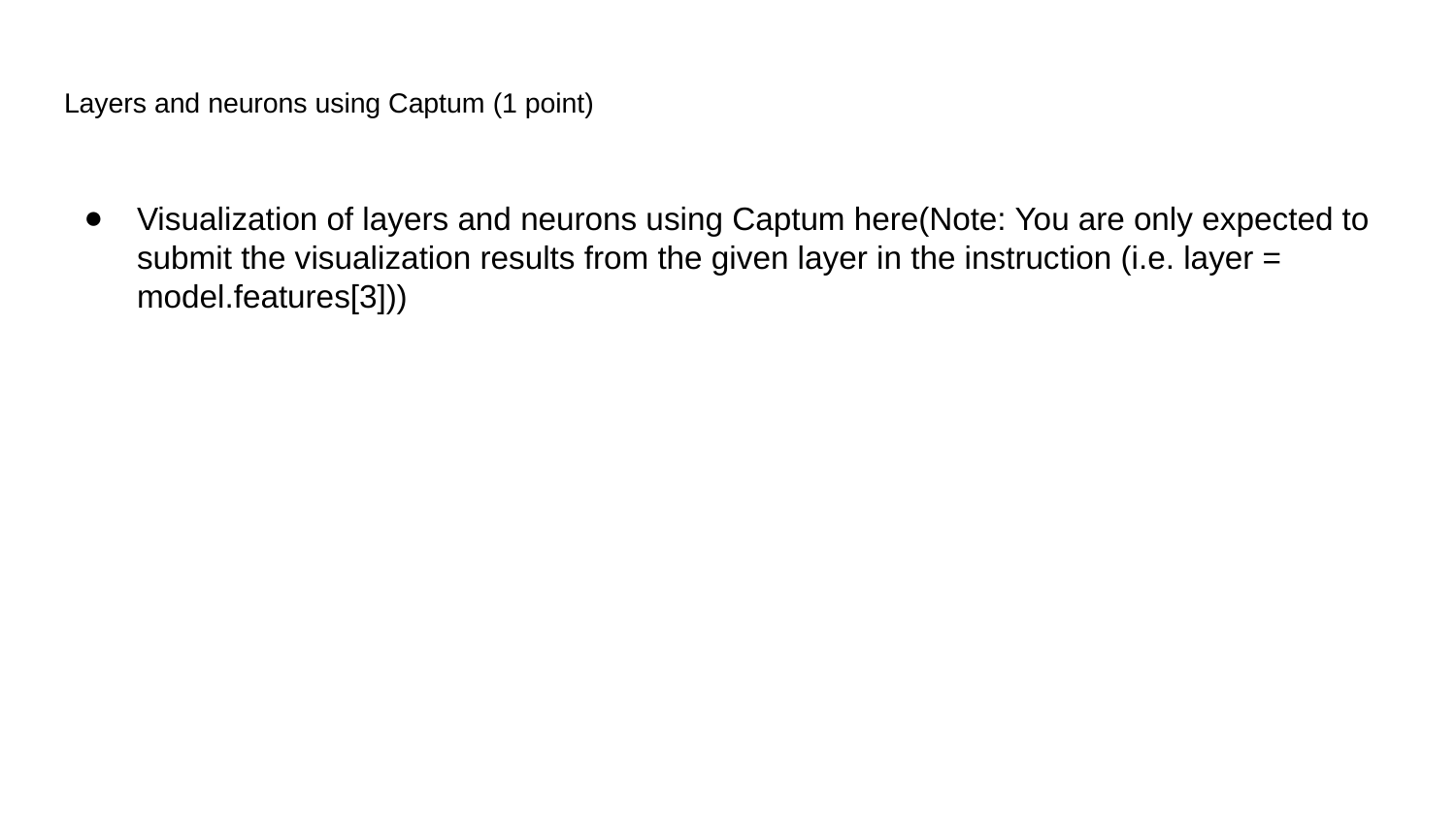

# Layers and neurons using Captum (1 point)
Visualization of layers and neurons using Captum here(Note: You are only expected to submit the visualization results from the given layer in the instruction (i.e. layer = model.features[3]))